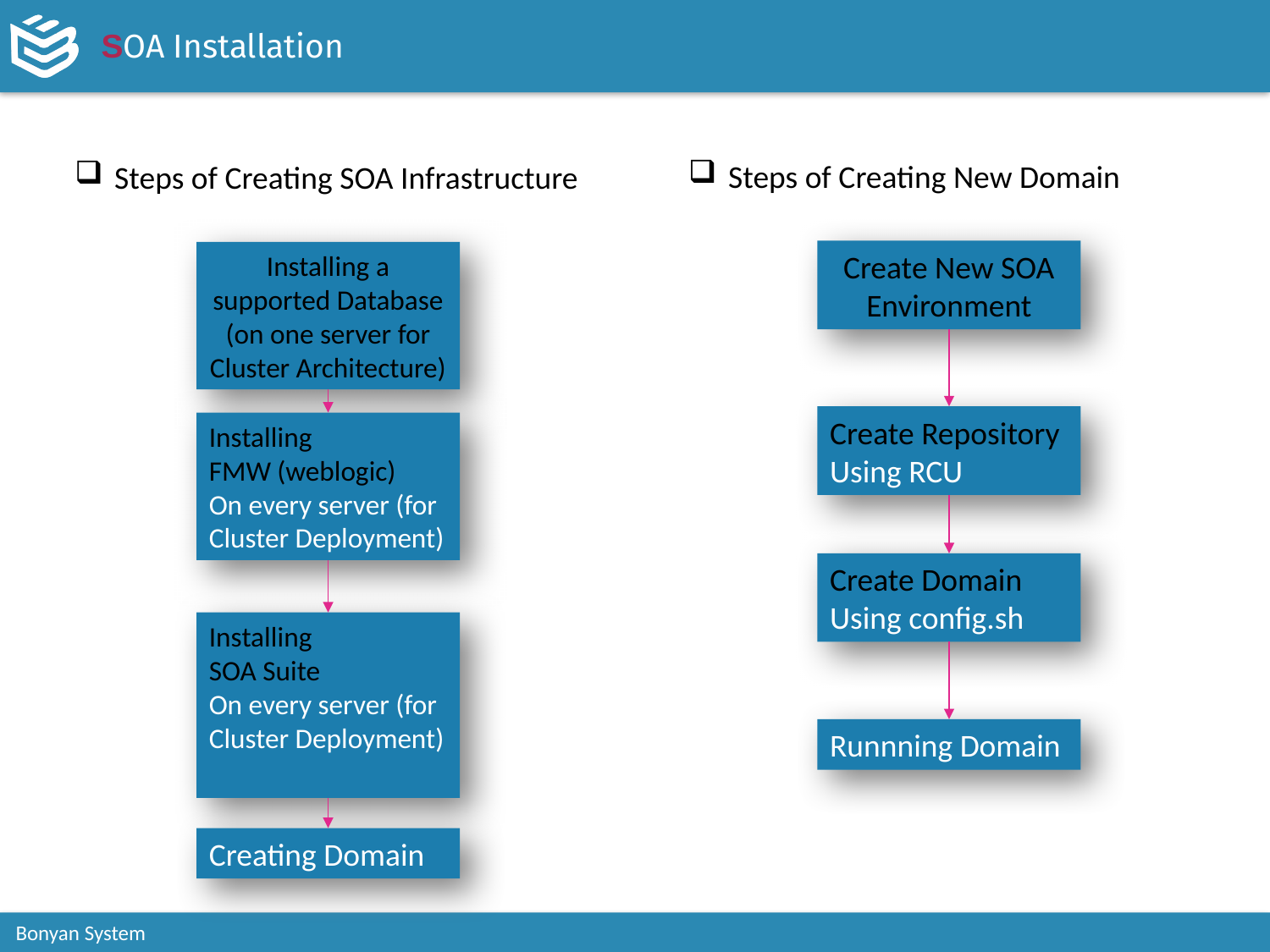

# SOA Installation
Steps of Creating New Domain
Steps of Creating SOA Infrastructure
Create New SOA Environment
Installing a supported Database
(on one server for Cluster Architecture)
Create Repository
Using RCU
Installing
FMW (weblogic)
On every server (for Cluster Deployment)
Create Domain
Using config.sh
Installing
SOA Suite
On every server (for Cluster Deployment)

Runnning Domain
Creating Domain